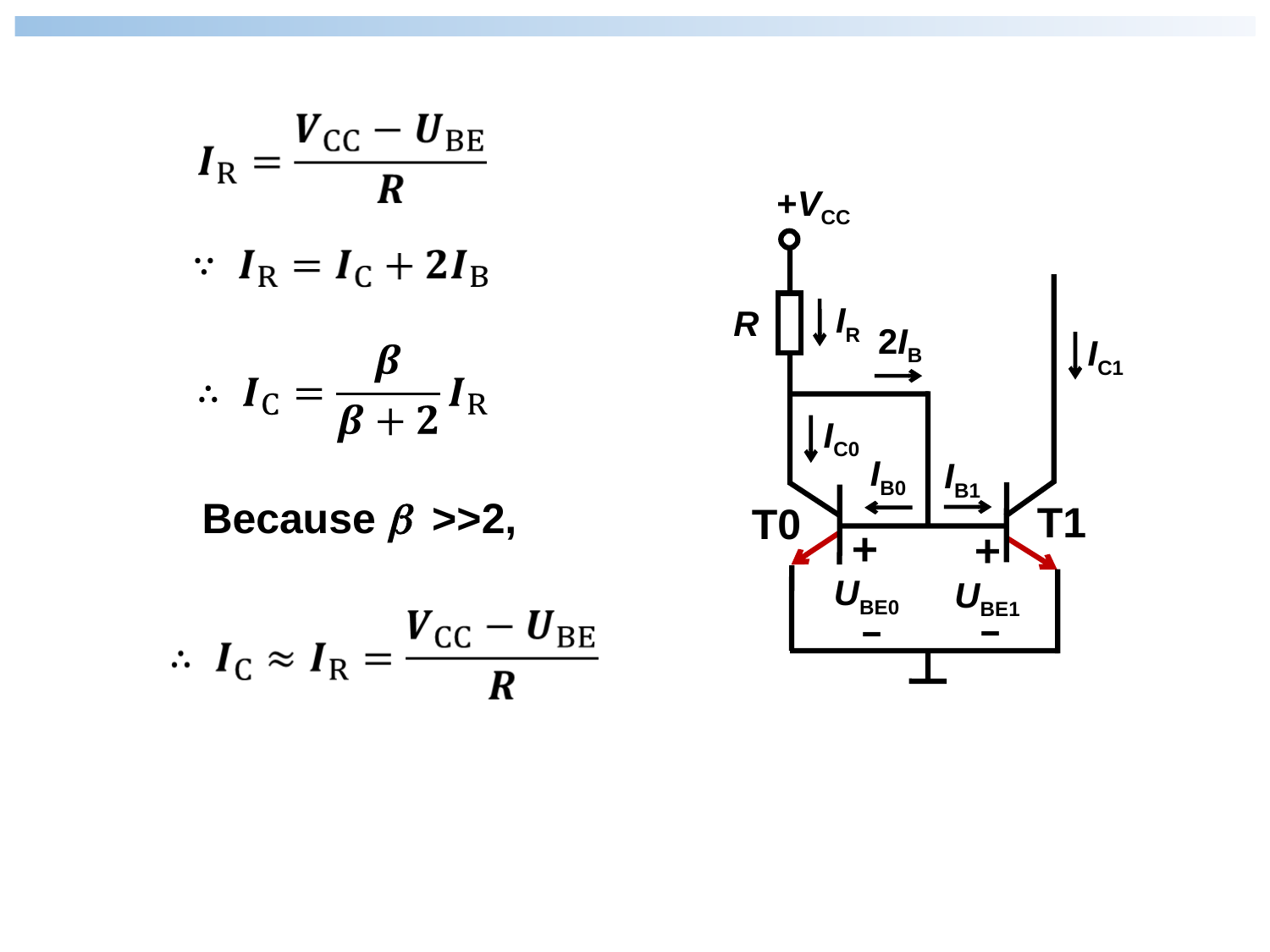

+VCC

+
+

–
–

IR
R
IC1

IC0
IB0
IB1
T1
T0
UBE0
UBE1

2IB

Because β >>2,